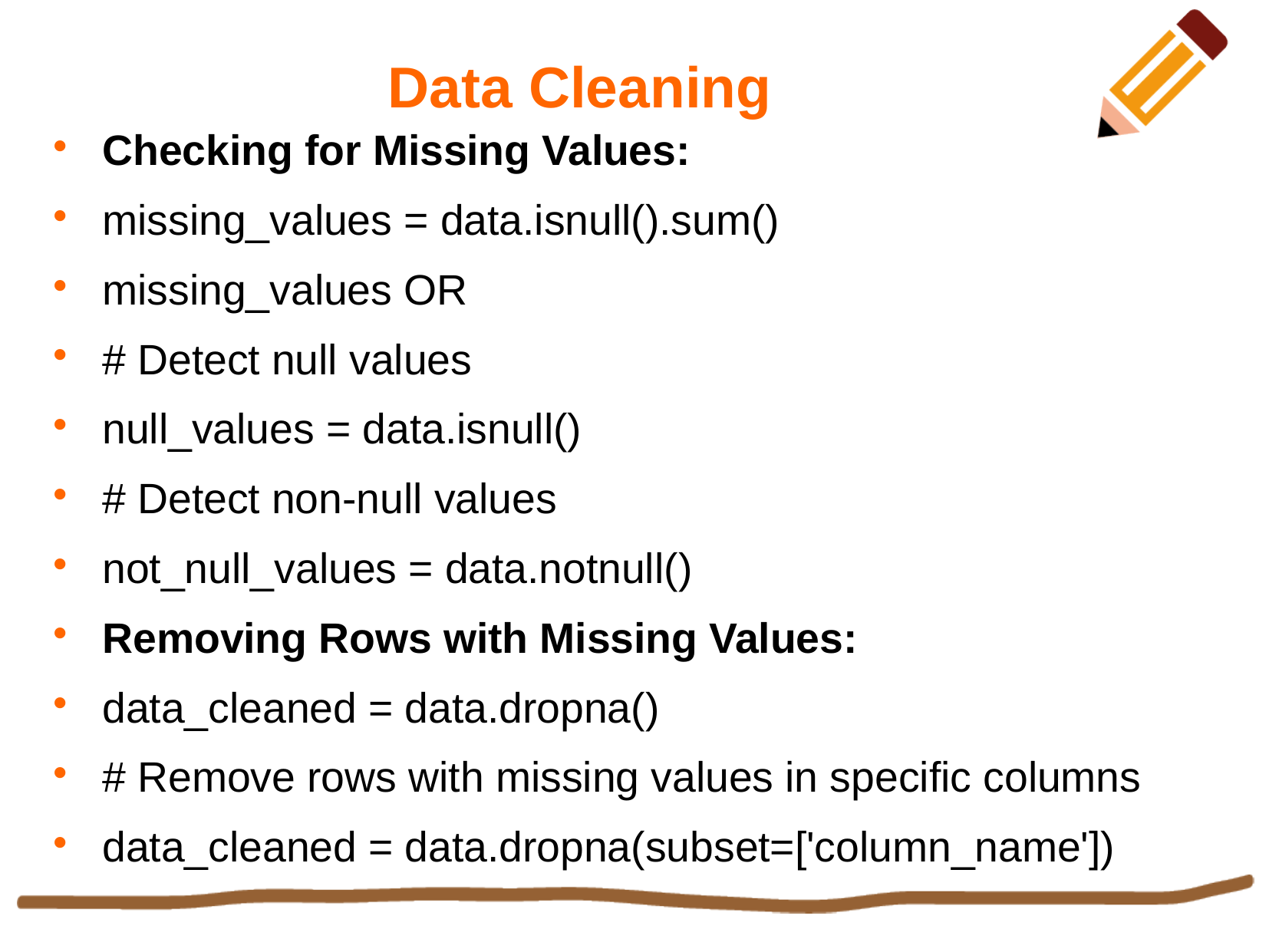

Data Cleaning
Checking for Missing Values:
missing_values = data.isnull().sum()
missing_values OR
# Detect null values
null_values = data.isnull()
# Detect non-null values
not_null_values = data.notnull()
Removing Rows with Missing Values:
data_cleaned = data.dropna()
# Remove rows with missing values in specific columns
data_cleaned = data.dropna(subset=['column_name'])